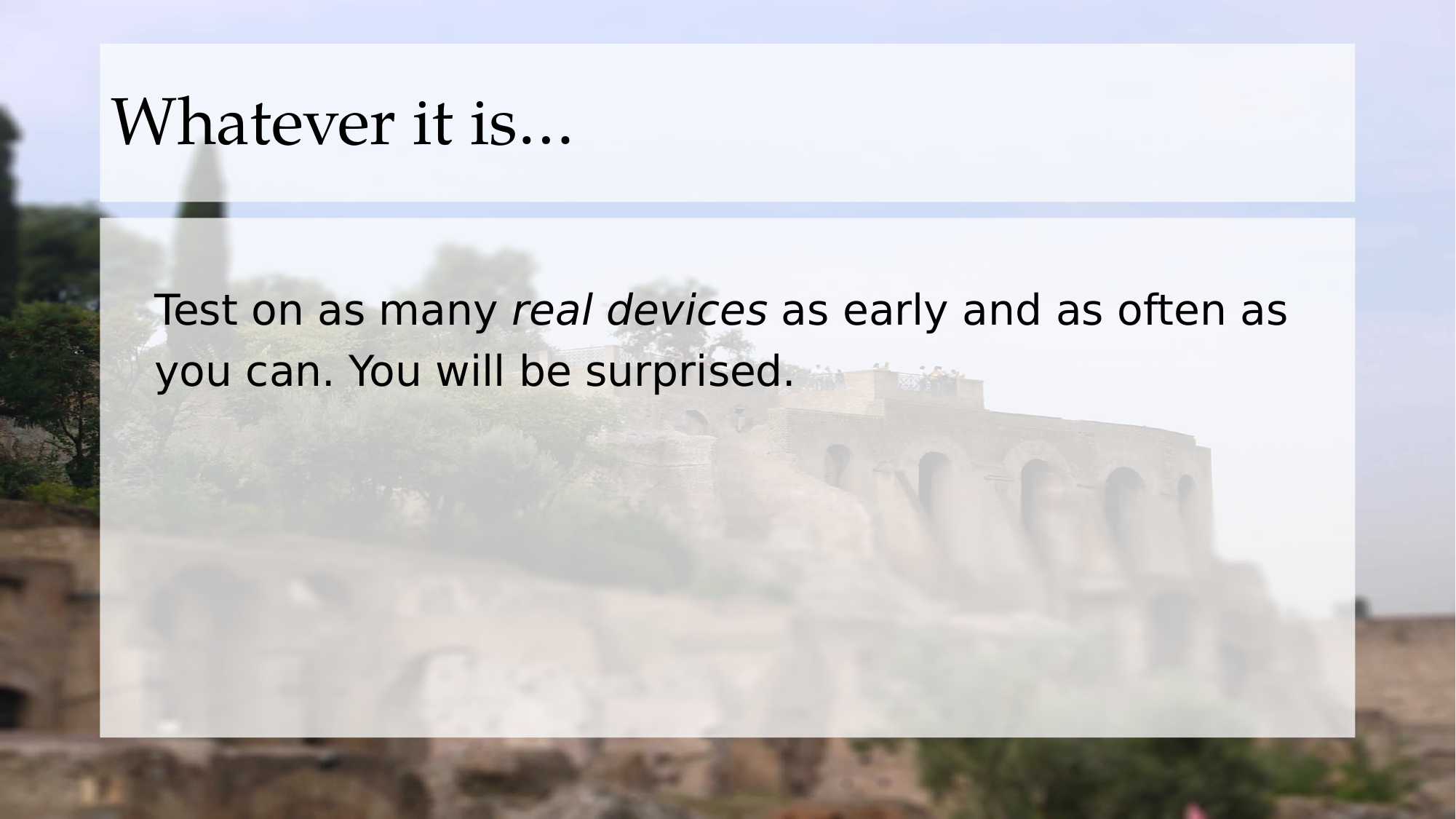

# Whatever it is…
Test on as many real devices as early and as often as you can. You will be surprised.